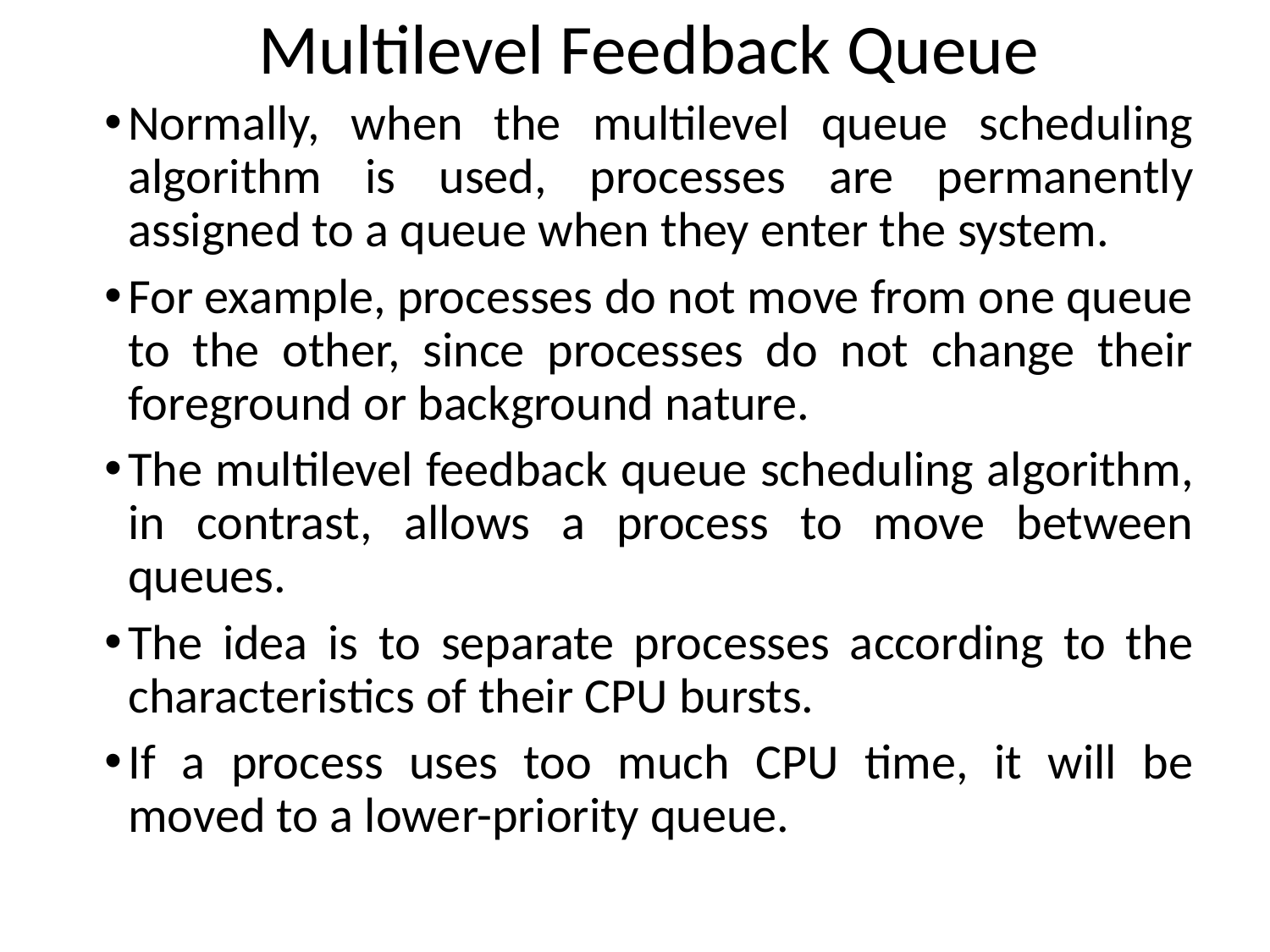

# Multilevel Feedback Queue
Normally, when the multilevel queue scheduling algorithm is used, processes are permanently assigned to a queue when they enter the system.
For example, processes do not move from one queue to the other, since processes do not change their foreground or background nature.
The multilevel feedback queue scheduling algorithm, in contrast, allows a process to move between queues.
The idea is to separate processes according to the characteristics of their CPU bursts.
If a process uses too much CPU time, it will be moved to a lower-priority queue.